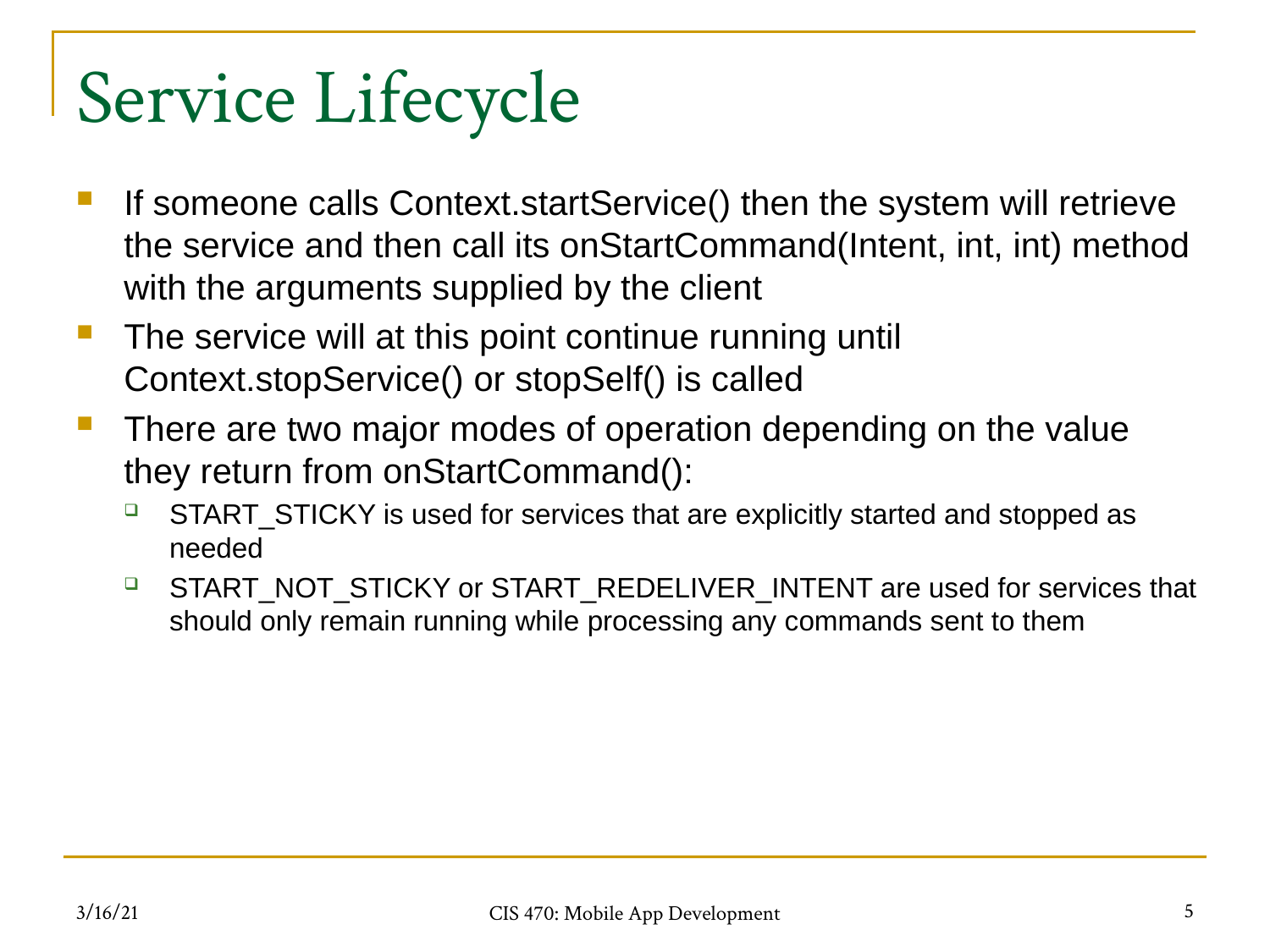

Service Lifecycle
If someone calls Context.startService() then the system will retrieve the service and then call its onStartCommand(Intent, int, int) method with the arguments supplied by the client
The service will at this point continue running until Context.stopService() or stopSelf() is called
There are two major modes of operation depending on the value they return from onStartCommand():
START_STICKY is used for services that are explicitly started and stopped as needed
START_NOT_STICKY or START_REDELIVER_INTENT are used for services that should only remain running while processing any commands sent to them
3/16/21
5
CIS 470: Mobile App Development